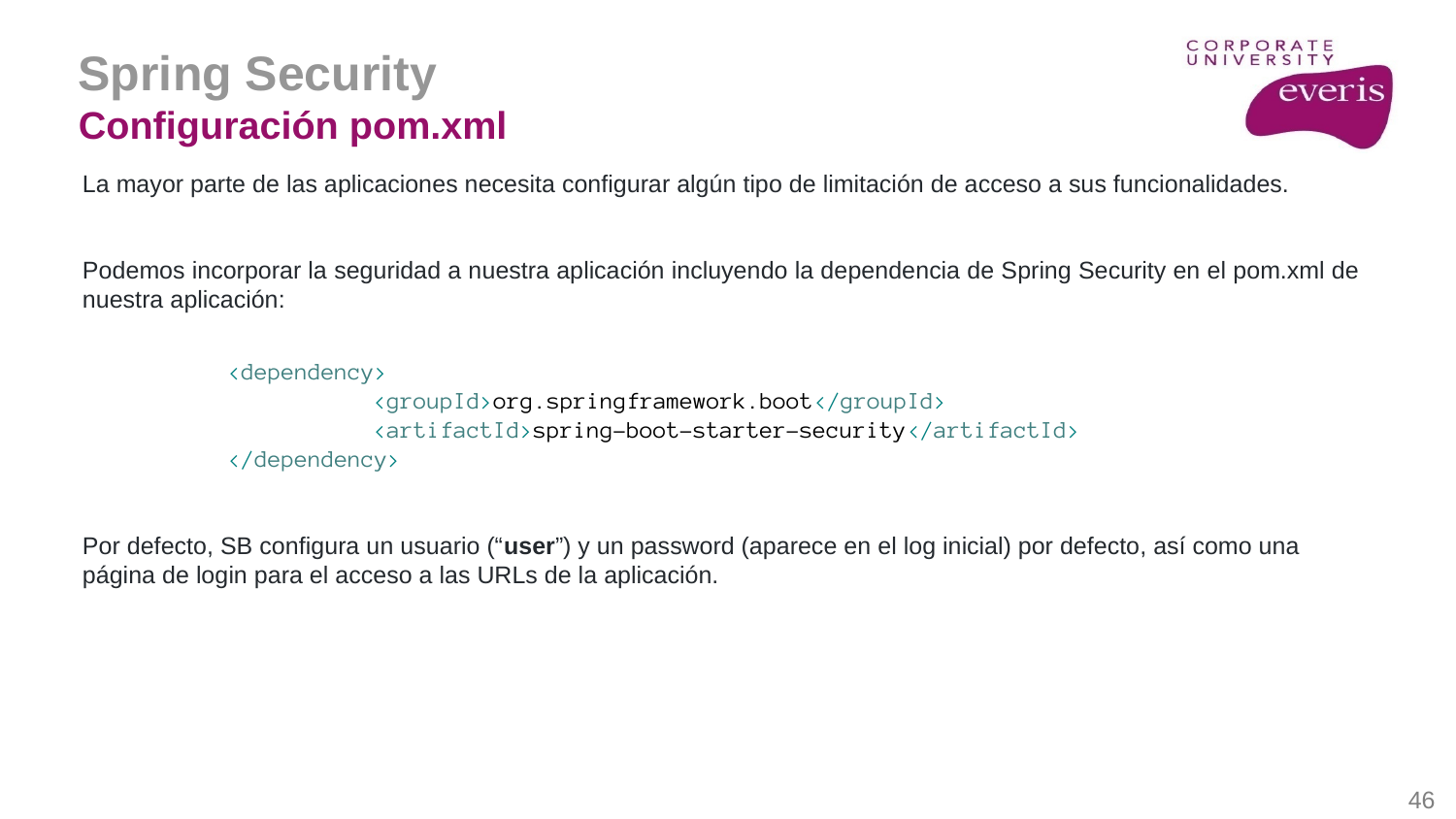

Spring Security
Configuración pom.xml

La mayor parte de las aplicaciones necesita configurar algún tipo de limitación de acceso a sus funcionalidades.

Podemos incorporar la seguridad a nuestra aplicación incluyendo la dependencia de Spring Security en el pom.xml de nuestra aplicación:

	<dependency>
           	<groupId>org.springframework.boot</groupId>
           	<artifactId>spring-boot-starter-security</artifactId>
        	</dependency>

Por defecto, SB configura un usuario (“user”) y un password (aparece en el log inicial) por defecto, así como una página de login para el acceso a las URLs de la aplicación.